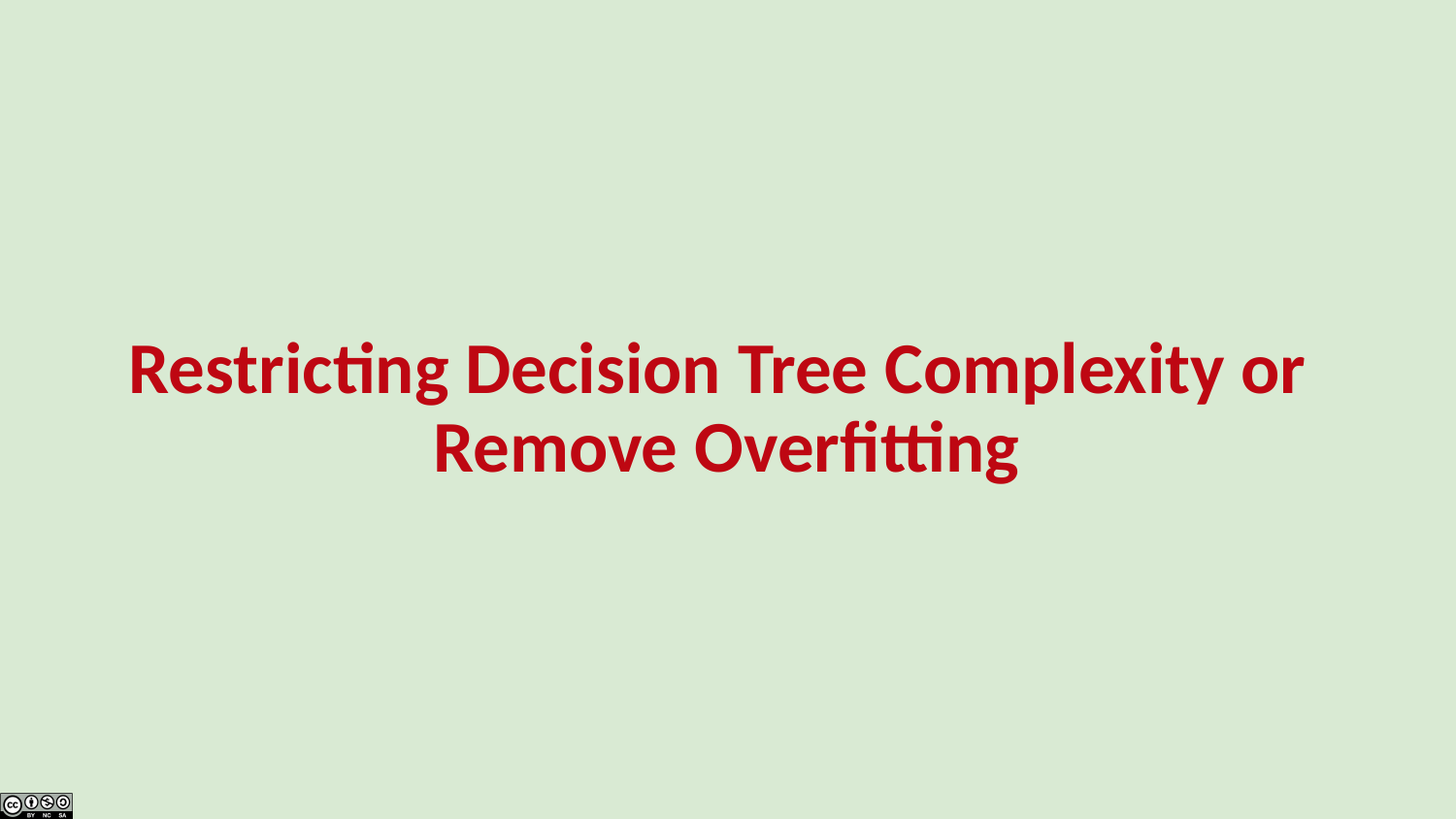

# Restricting Decision Tree Complexity or Remove Overfitting